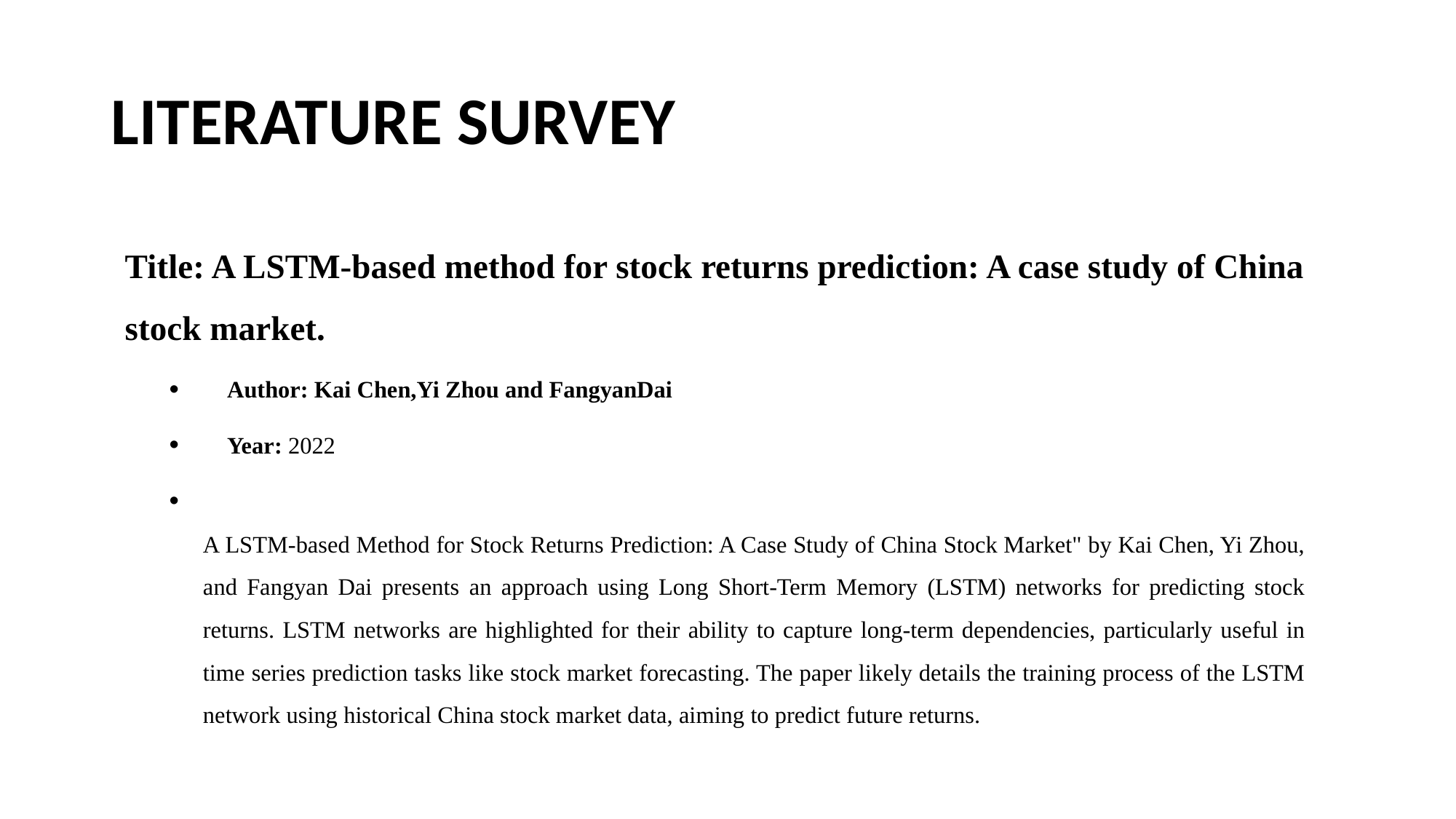

# LITERATURE SURVEY
Title: A LSTM-based method for stock returns prediction: A case study of China stock market.
    Author: Kai Chen,Yi Zhou and FangyanDai
    Year: 2022
A LSTM-based Method for Stock Returns Prediction: A Case Study of China Stock Market" by Kai Chen, Yi Zhou, and Fangyan Dai presents an approach using Long Short-Term Memory (LSTM) networks for predicting stock returns. LSTM networks are highlighted for their ability to capture long-term dependencies, particularly useful in time series prediction tasks like stock market forecasting. The paper likely details the training process of the LSTM network using historical China stock market data, aiming to predict future returns.